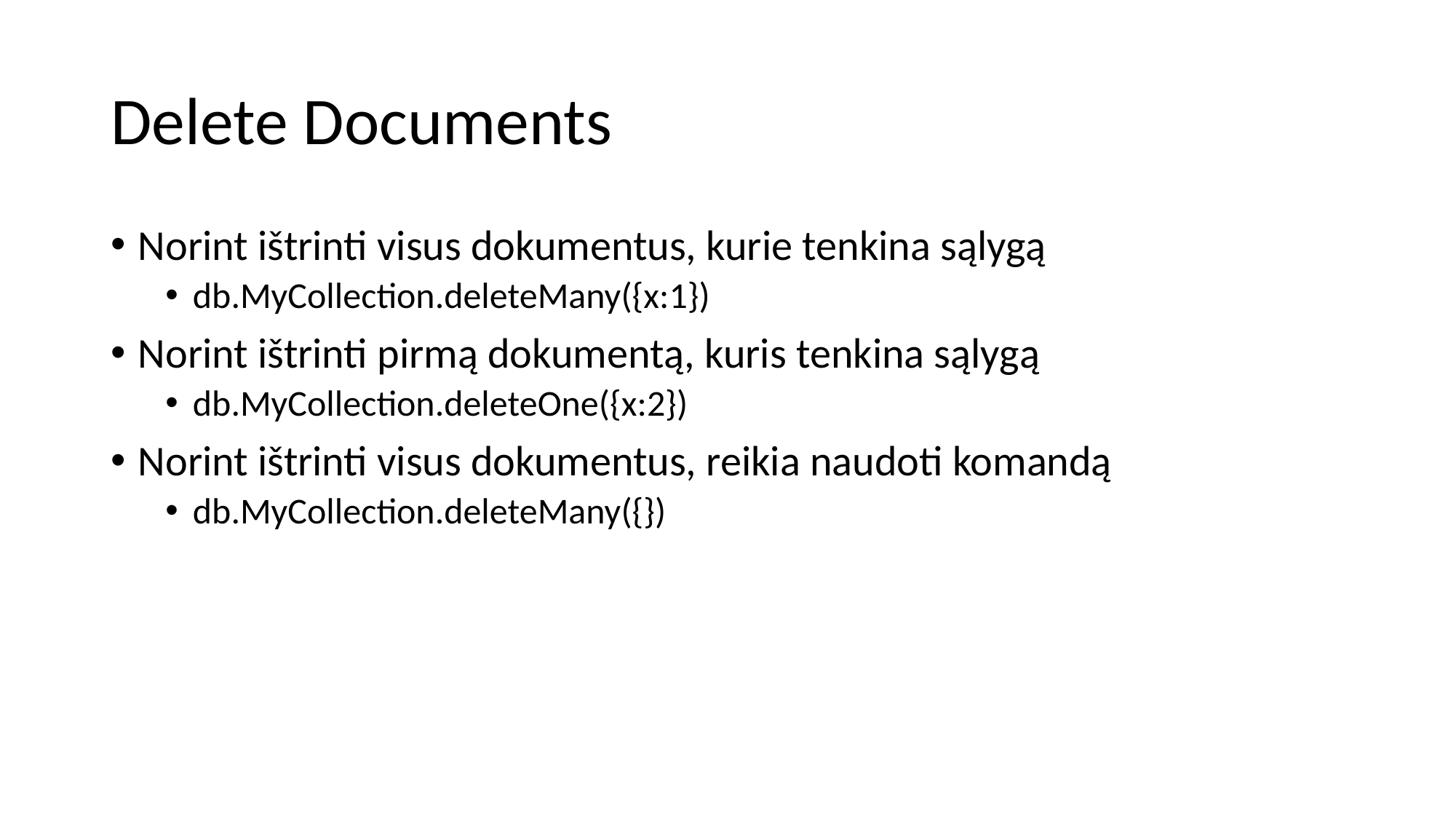

# Delete Documents
Norint ištrinti visus dokumentus, kurie tenkina sąlygą
db.MyCollection.deleteMany({x:1})
Norint ištrinti pirmą dokumentą, kuris tenkina sąlygą
db.MyCollection.deleteOne({x:2})
Norint ištrinti visus dokumentus, reikia naudoti komandą
db.MyCollection.deleteMany({})